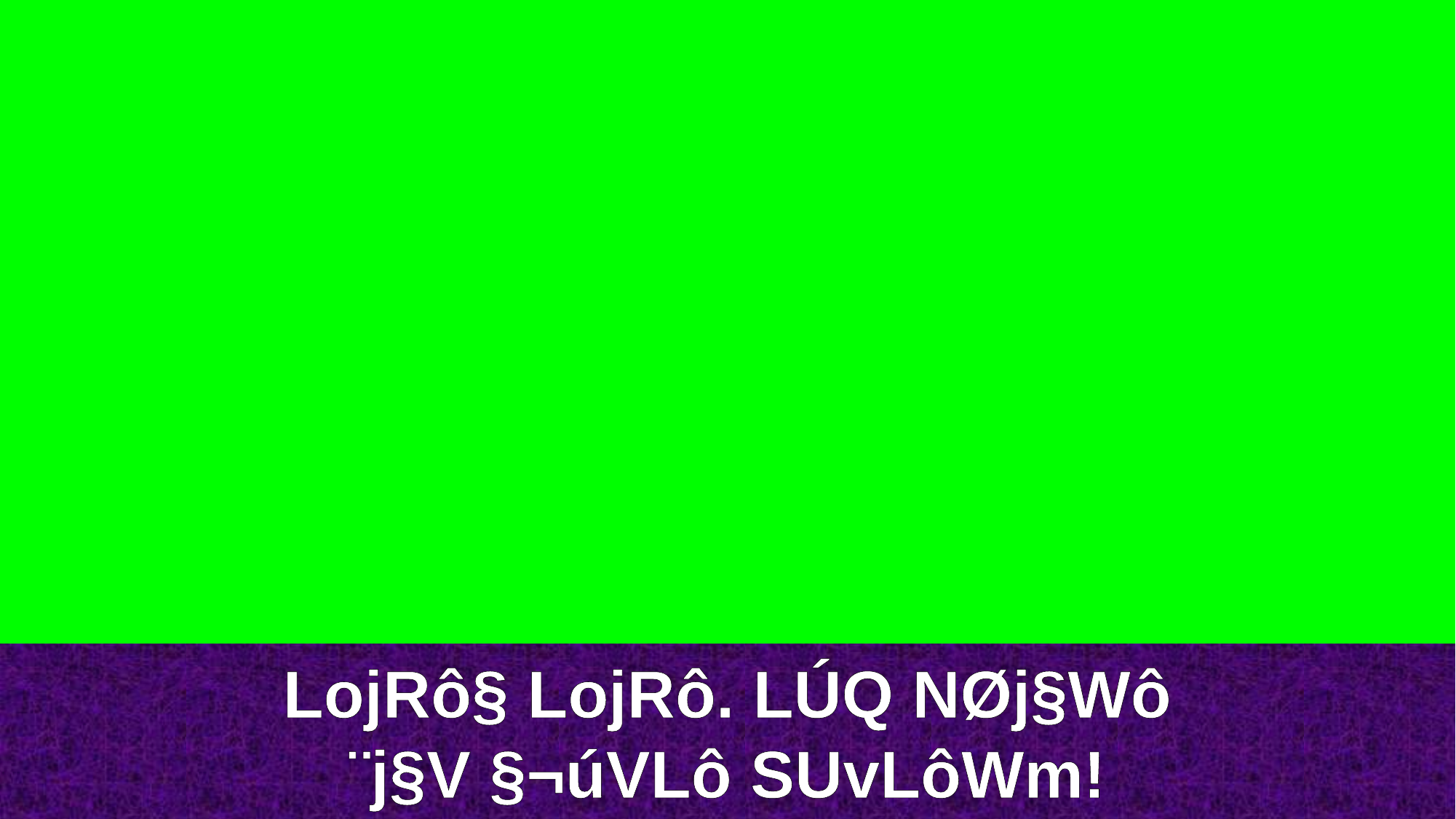

LojRô§ LojRô. LÚQ NØj§Wô
¨j§V §¬úVLô SUvLôWm!